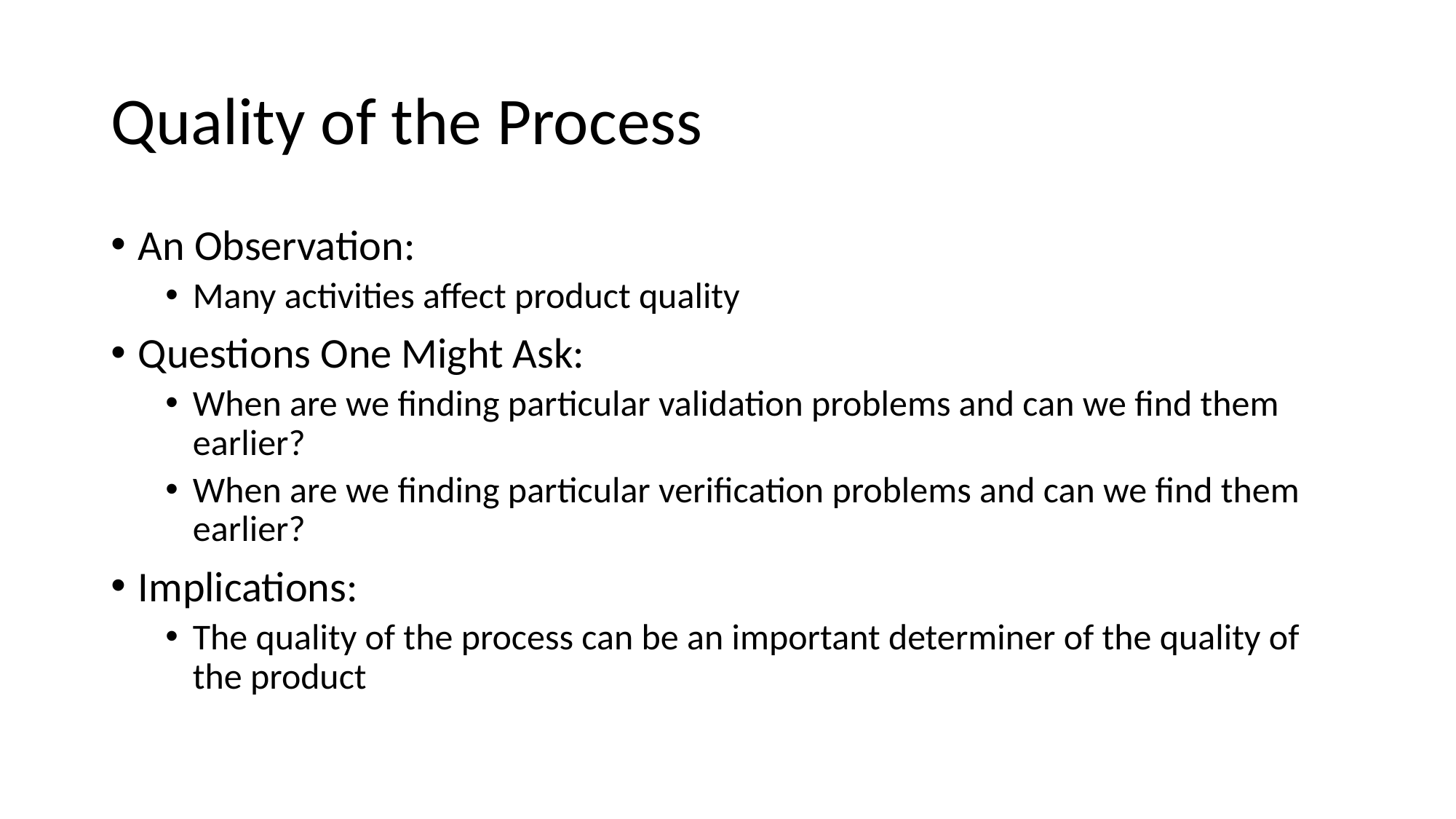

# Quality of the Process
An Observation:
Many activities affect product quality
Questions One Might Ask:
When are we finding particular validation problems and can we find them earlier?
When are we finding particular verification problems and can we find them earlier?
Implications:
The quality of the process can be an important determiner of the quality of the product